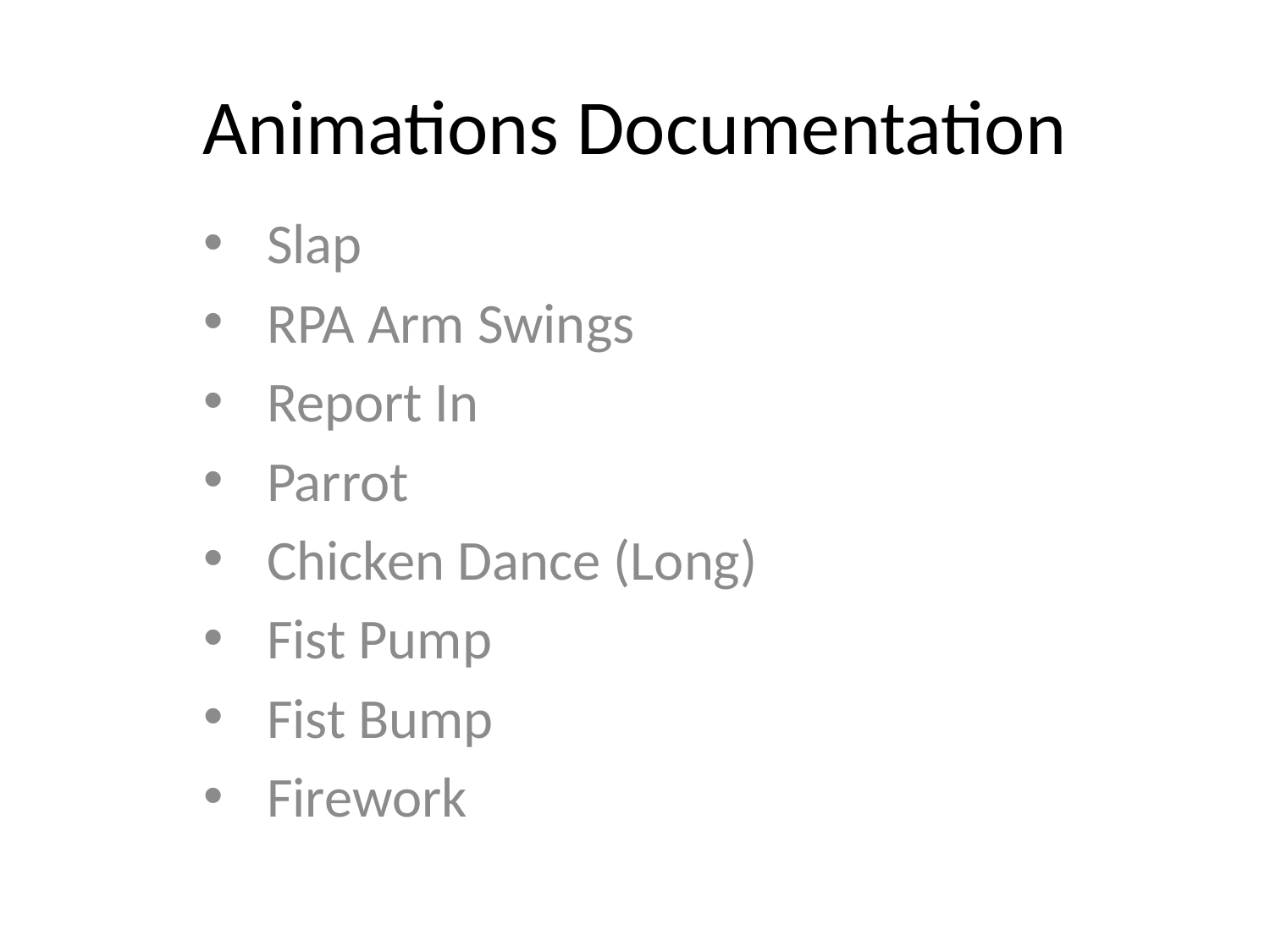

# Animations Documentation
Slap
RPA Arm Swings
Report In
Parrot
Chicken Dance (Long)
Fist Pump
Fist Bump
Firework